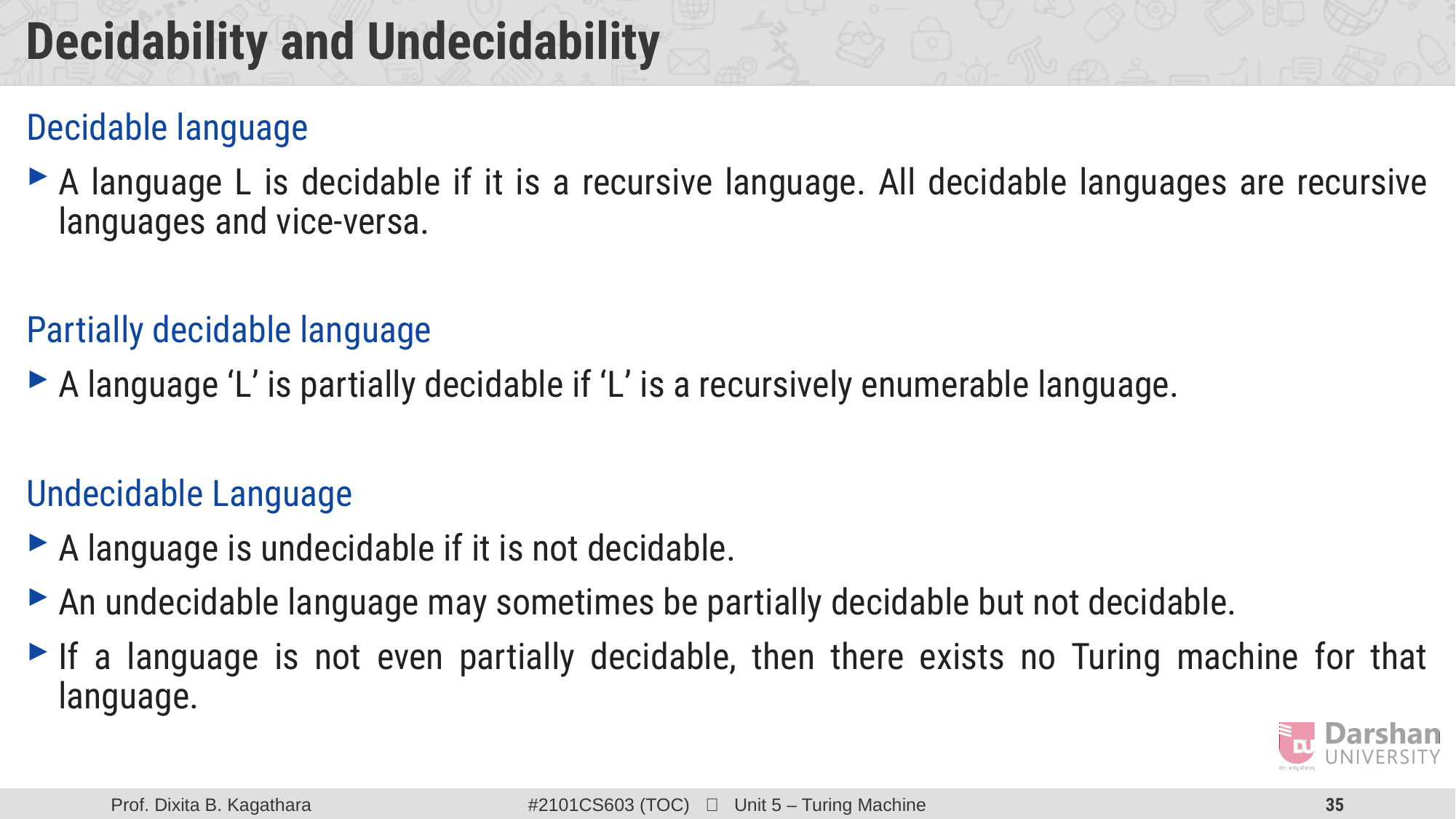

# Decidability and Undecidability
Decidable language
A language L is decidable if it is a recursive language. All decidable languages are recursive languages and vice-versa.

Partially decidable language
A language ‘L’ is partially decidable if ‘L’ is a recursively enumerable language.

Undecidable Language
A language is undecidable if it is not decidable.
An undecidable language may sometimes be partially decidable but not decidable.
If a language is not even partially decidable, then there exists no Turing machine for that language.